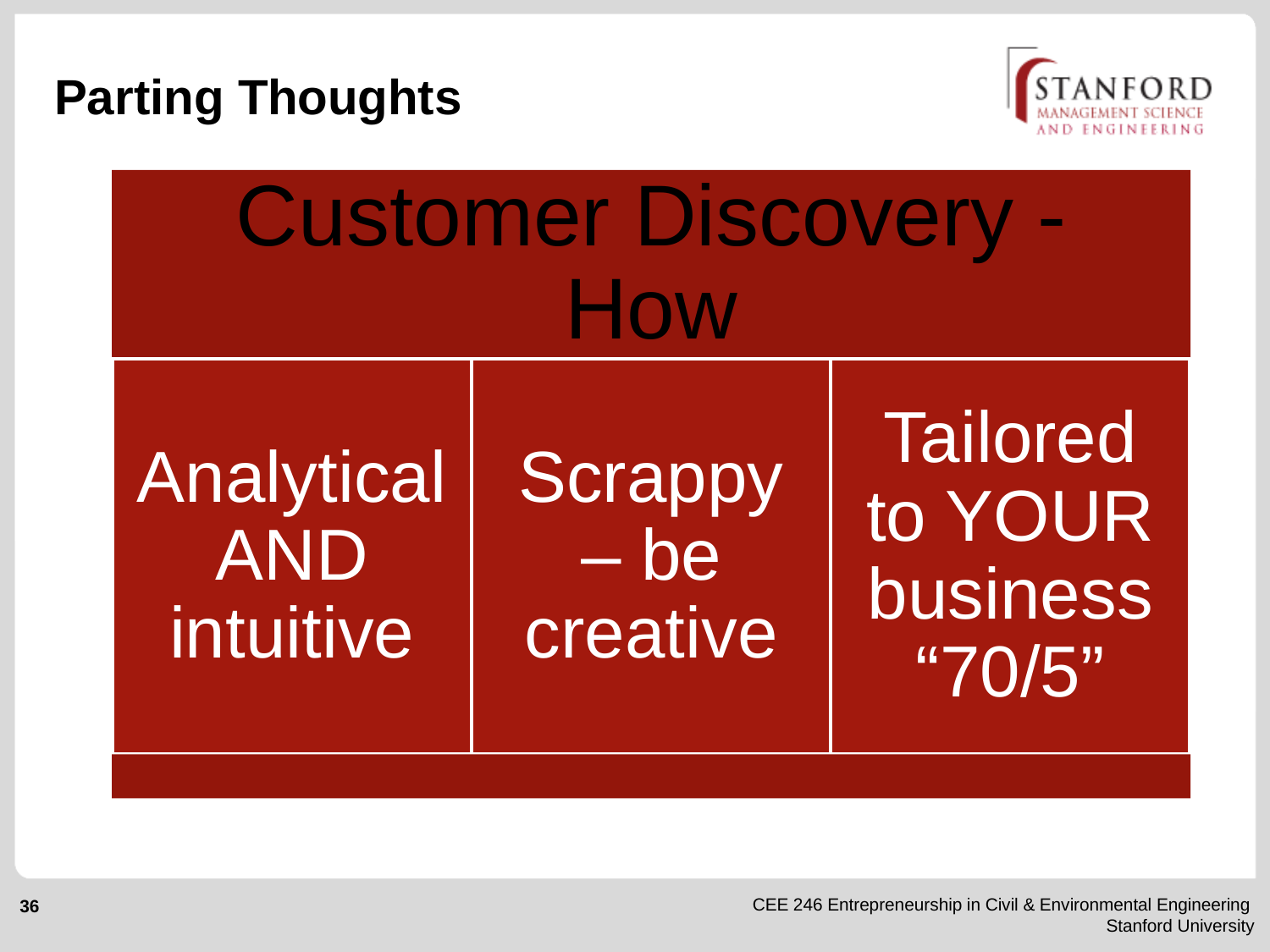

# Parting Thoughts
Customer Discovery - How
Analytical AND intuitive
Scrappy – be creative
Tailored to YOUR business “70/5”